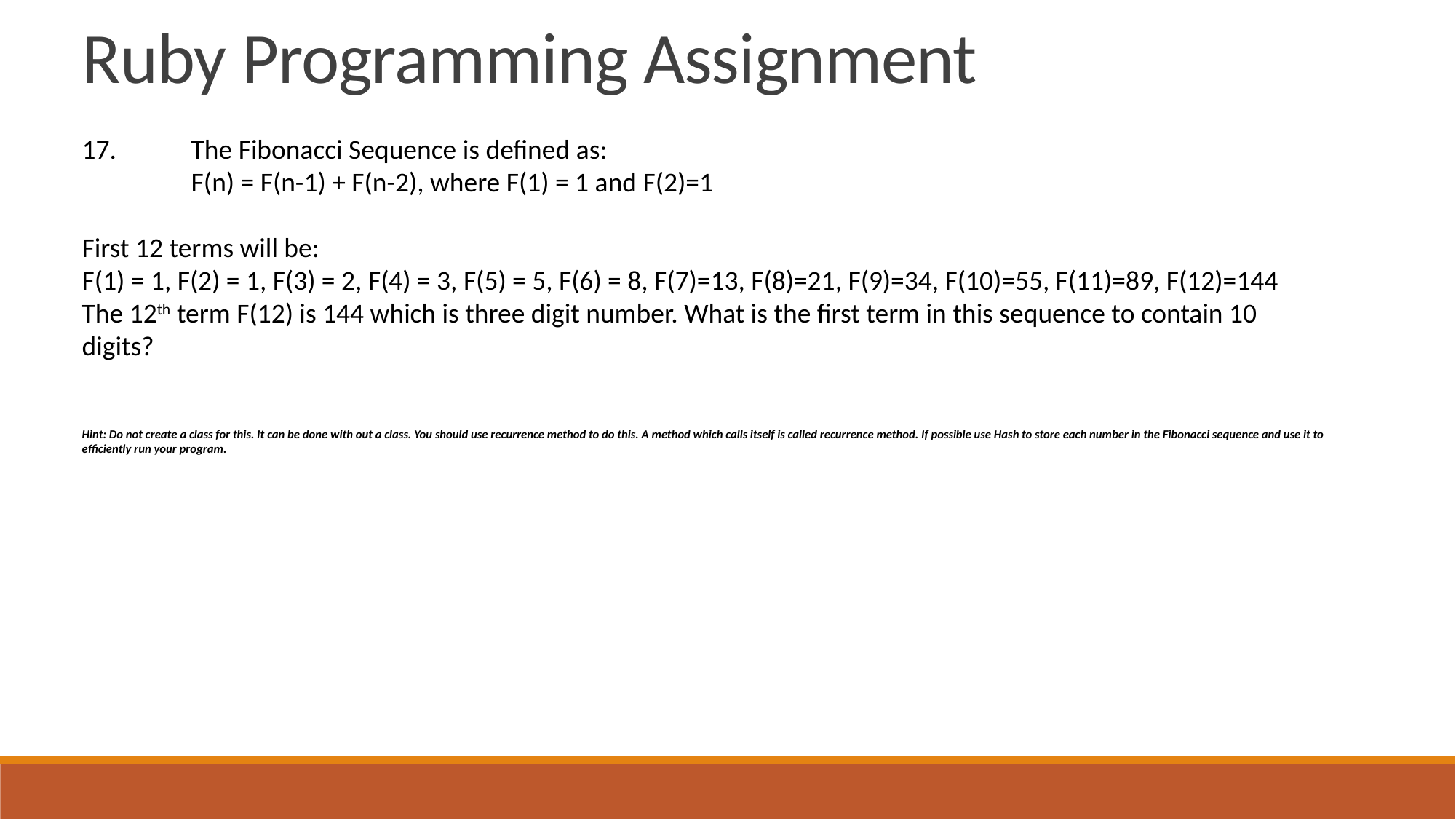

Ruby Programming Assignment
17.	The Fibonacci Sequence is defined as:
 	F(n) = F(n-1) + F(n-2), where F(1) = 1 and F(2)=1

First 12 terms will be:
F(1) = 1, F(2) = 1, F(3) = 2, F(4) = 3, F(5) = 5, F(6) = 8, F(7)=13, F(8)=21, F(9)=34, F(10)=55, F(11)=89, F(12)=144
The 12th term F(12) is 144 which is three digit number. What is the first term in this sequence to contain 10 digits?

Hint: Do not create a class for this. It can be done with out a class. You should use recurrence method to do this. A method which calls itself is called recurrence method. If possible use Hash to store each number in the Fibonacci sequence and use it to efficiently run your program.